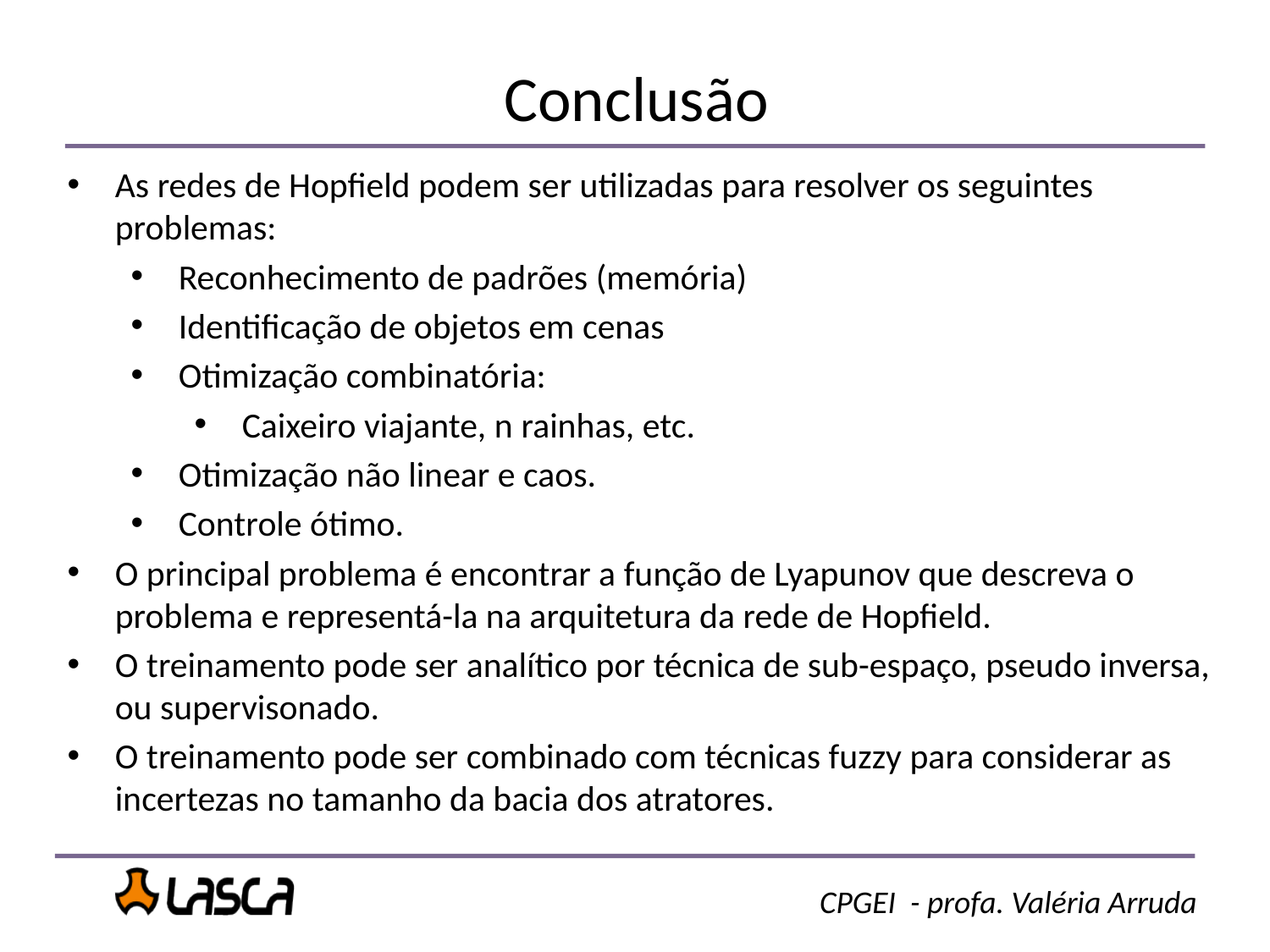

# Conclusão
As redes de Hopfield podem ser utilizadas para resolver os seguintes problemas:
Reconhecimento de padrões (memória)
Identificação de objetos em cenas
Otimização combinatória:
Caixeiro viajante, n rainhas, etc.
Otimização não linear e caos.
Controle ótimo.
O principal problema é encontrar a função de Lyapunov que descreva o problema e representá-la na arquitetura da rede de Hopfield.
O treinamento pode ser analítico por técnica de sub-espaço, pseudo inversa, ou supervisonado.
O treinamento pode ser combinado com técnicas fuzzy para considerar as incertezas no tamanho da bacia dos atratores.